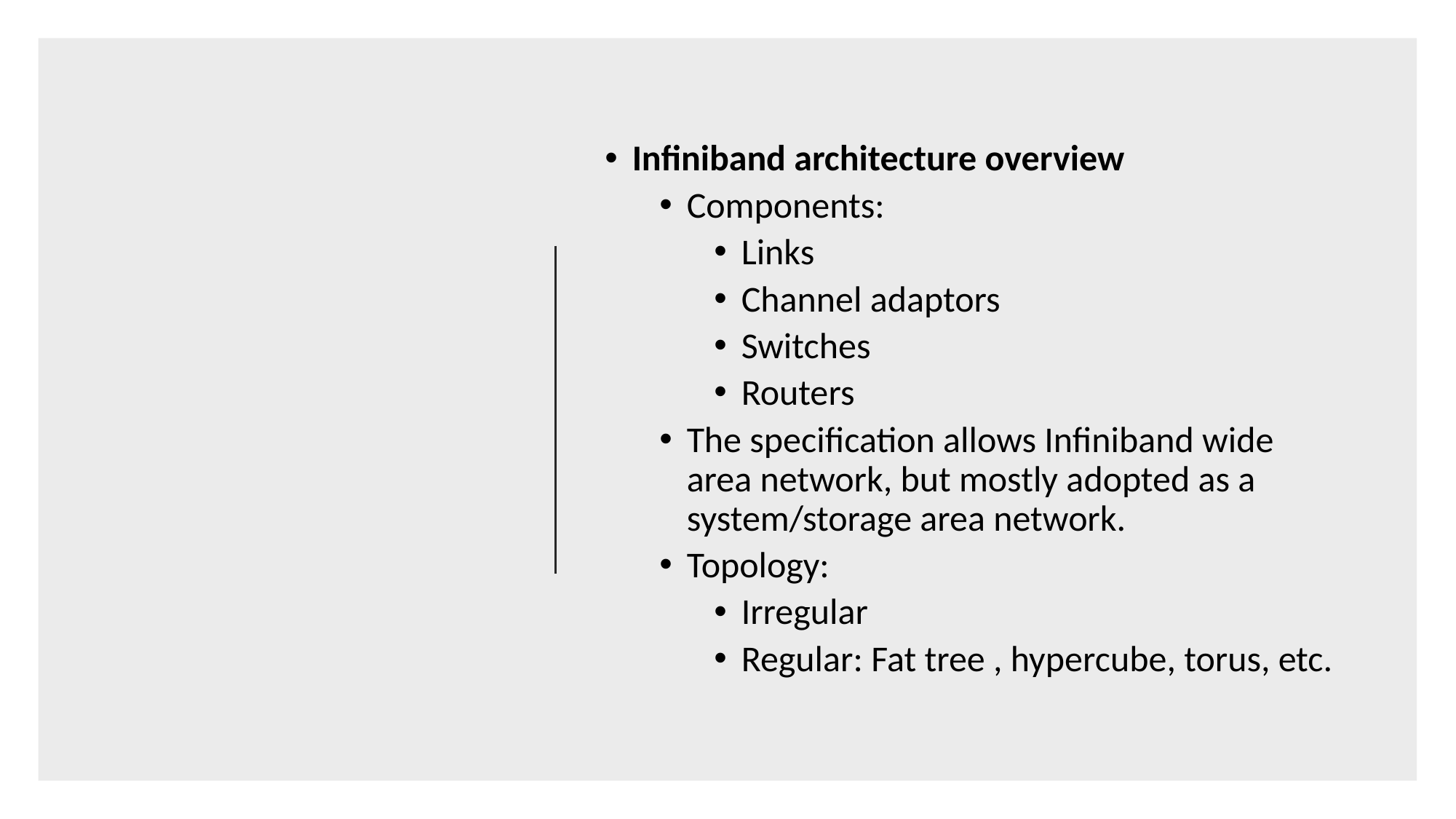

Infiniband architecture overview
Components:
Links
Channel adaptors
Switches
Routers
The specification allows Infiniband wide area network, but mostly adopted as a system/storage area network.
Topology:
Irregular
Regular: Fat tree , hypercube, torus, etc.